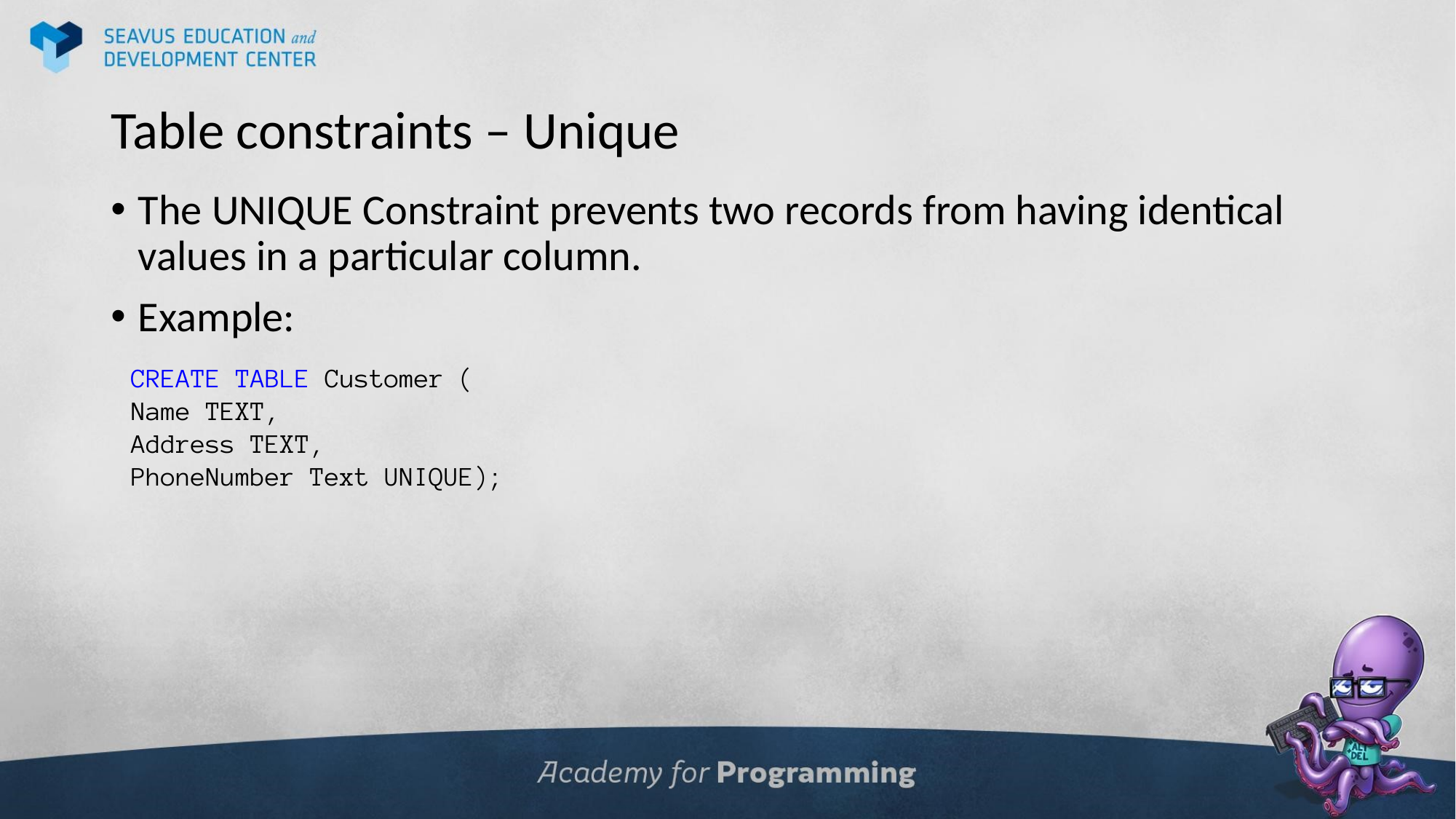

# Table constraints – Unique
The UNIQUE Constraint prevents two records from having identical values in a particular column.
Example:

CREATE TABLE Customer (
Name TEXT,
Address TEXT,
PhoneNumber Text UNIQUE);